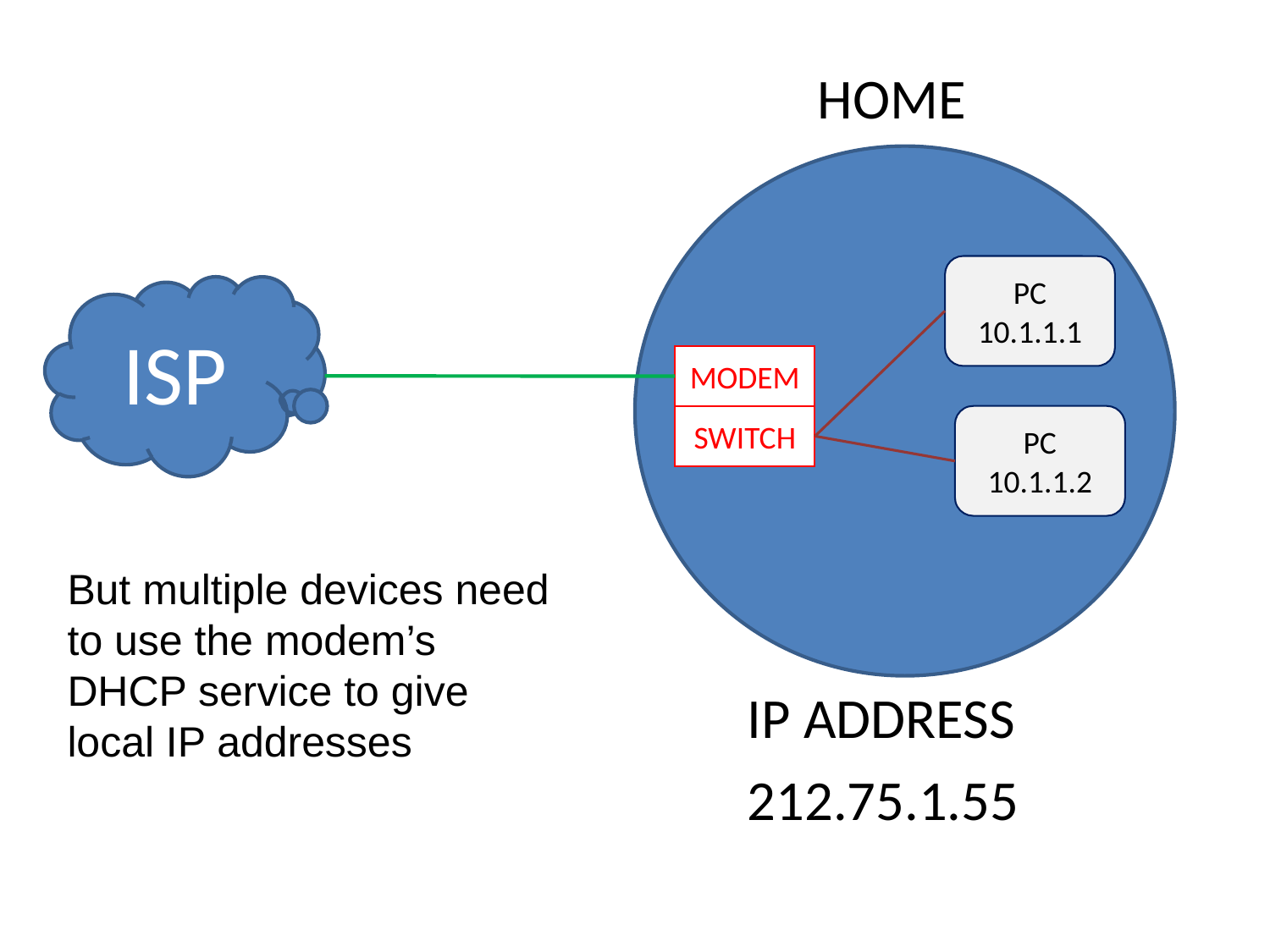

HOME

PC
10.1.1.1
ISP

MODEM

SWITCH
PC
10.1.1.2

But multiple devices need to use the modem’s DHCP service to give local IP addresses
IP ADDRESS
212.75.1.55